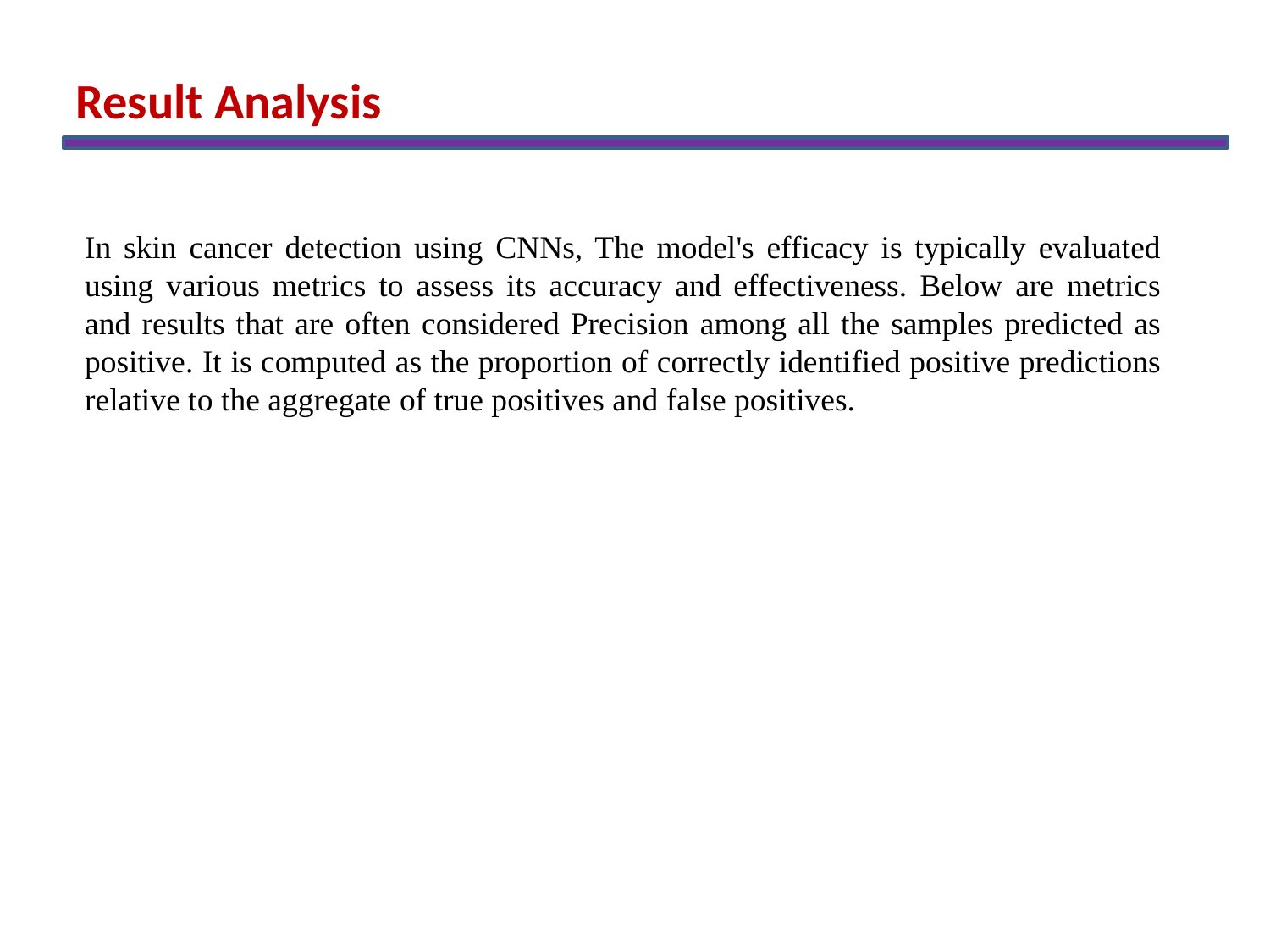

Result Analysis

In skin cancer detection using CNNs, The model's efficacy is typically evaluated using various metrics to assess its accuracy and effectiveness. Below are metrics and results that are often considered Precision among all the samples predicted as positive. It is computed as the proportion of correctly identified positive predictions relative to the aggregate of true positives and false positives.